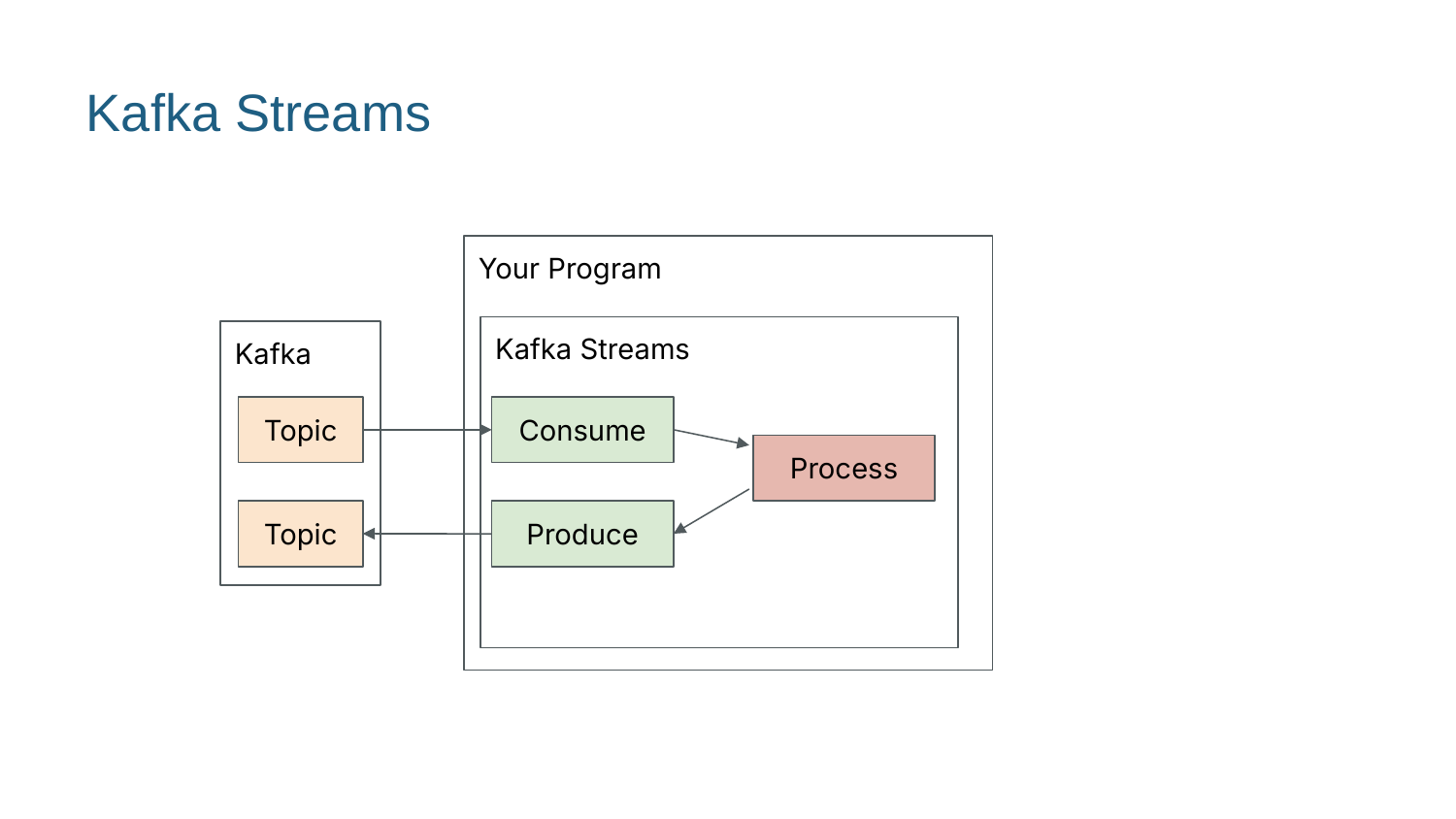

# Kafka Streams
Your Program
Kafka Streams
Kafka
Topic
Consume
Process
Topic
Produce